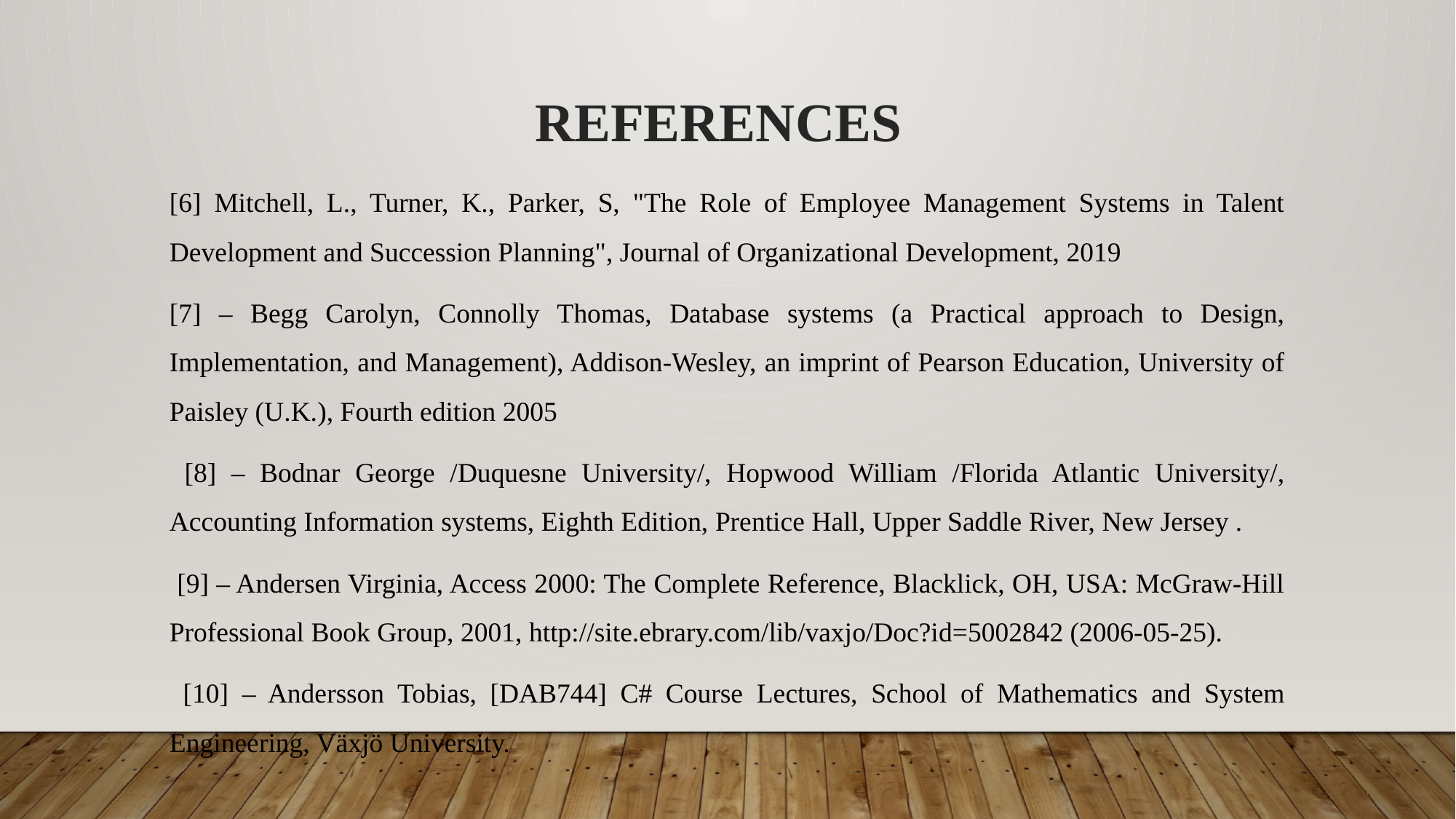

REFERENCES
[6] Mitchell, L., Turner, K., Parker, S, "The Role of Employee Management Systems in Talent Development and Succession Planning", Journal of Organizational Development, 2019
[7] – Begg Carolyn, Connolly Thomas, Database systems (a Practical approach to Design, Implementation, and Management), Addison-Wesley, an imprint of Pearson Education, University of Paisley (U.K.), Fourth edition 2005
 [8] – Bodnar George /Duquesne University/, Hopwood William /Florida Atlantic University/, Accounting Information systems, Eighth Edition, Prentice Hall, Upper Saddle River, New Jersey .
 [9] – Andersen Virginia, Access 2000: The Complete Reference, Blacklick, OH, USA: McGraw-Hill Professional Book Group, 2001, http://site.ebrary.com/lib/vaxjo/Doc?id=5002842 (2006-05-25).
 [10] – Andersson Tobias, [DAB744] C# Course Lectures, School of Mathematics and System Engineering, Växjö University.